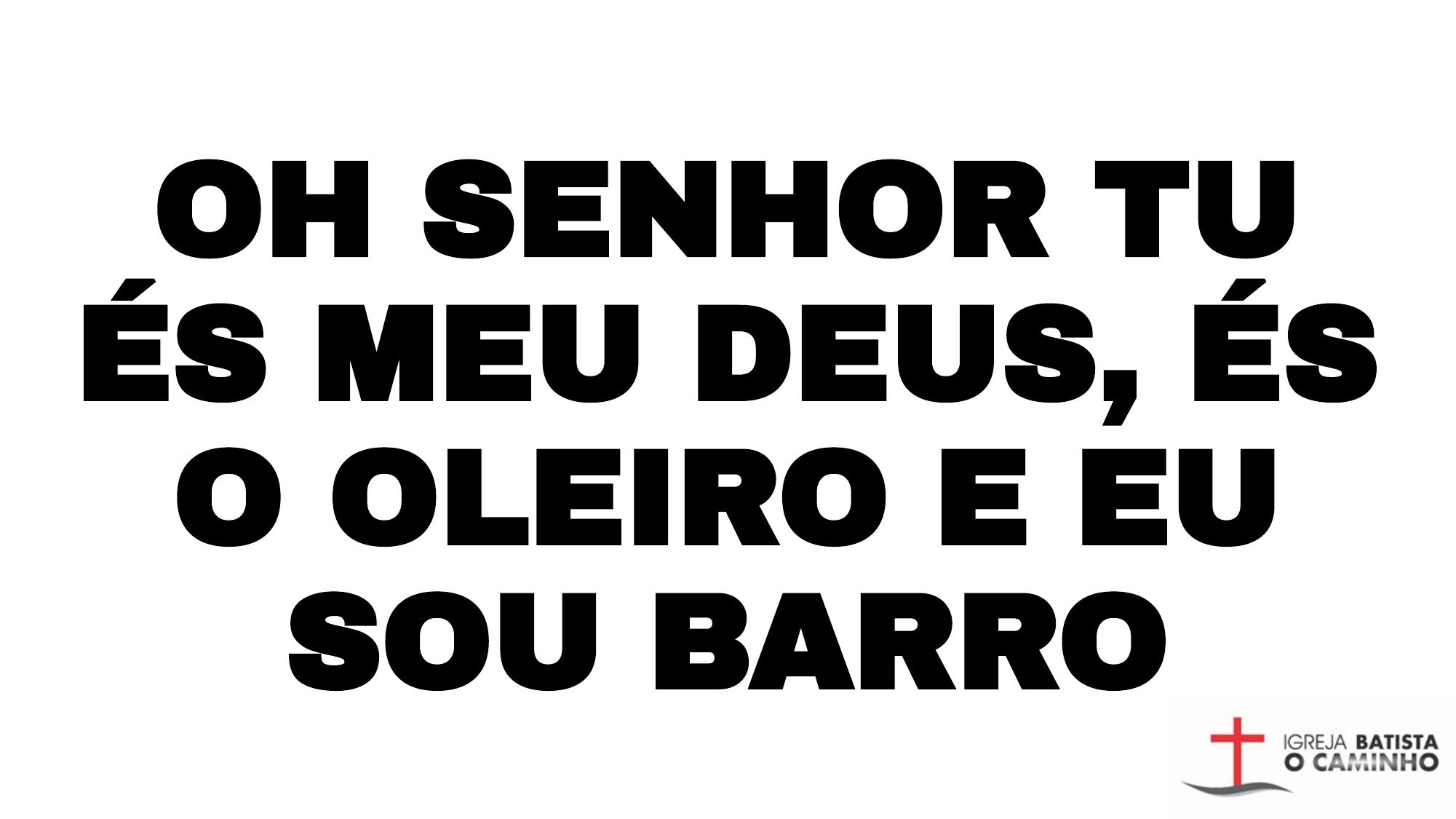

# OH SENHOR TU ÉS MEU DEUS, ÉS O OLEIRO E EU SOU BARRO